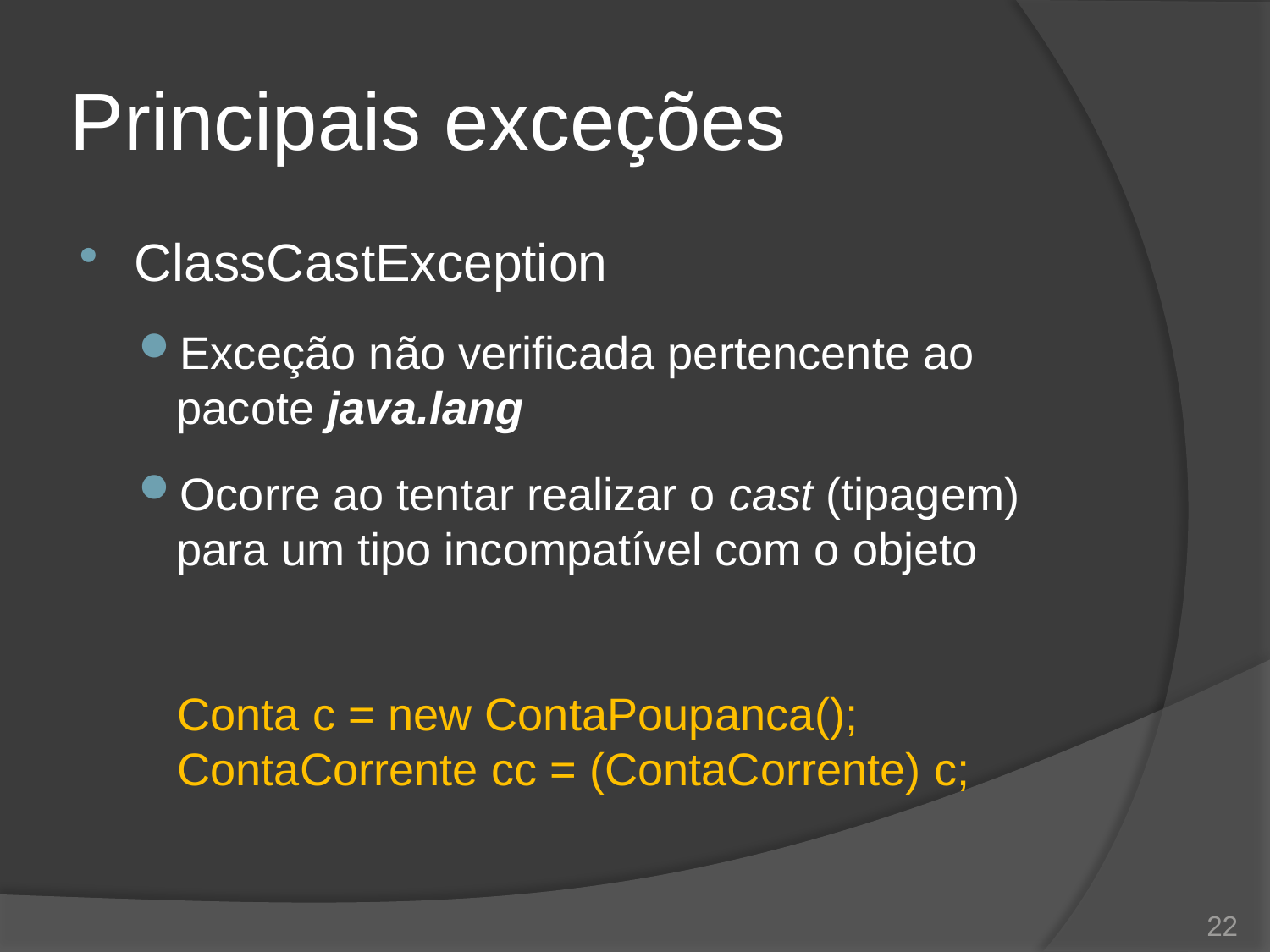

# Principais exceções
ClassCastException
Exceção não verificada pertencente ao pacote java.lang
Ocorre ao tentar realizar o cast (tipagem) para um tipo incompatível com o objeto

Conta c = new ContaPoupanca();
ContaCorrente cc = (ContaCorrente) c;
22